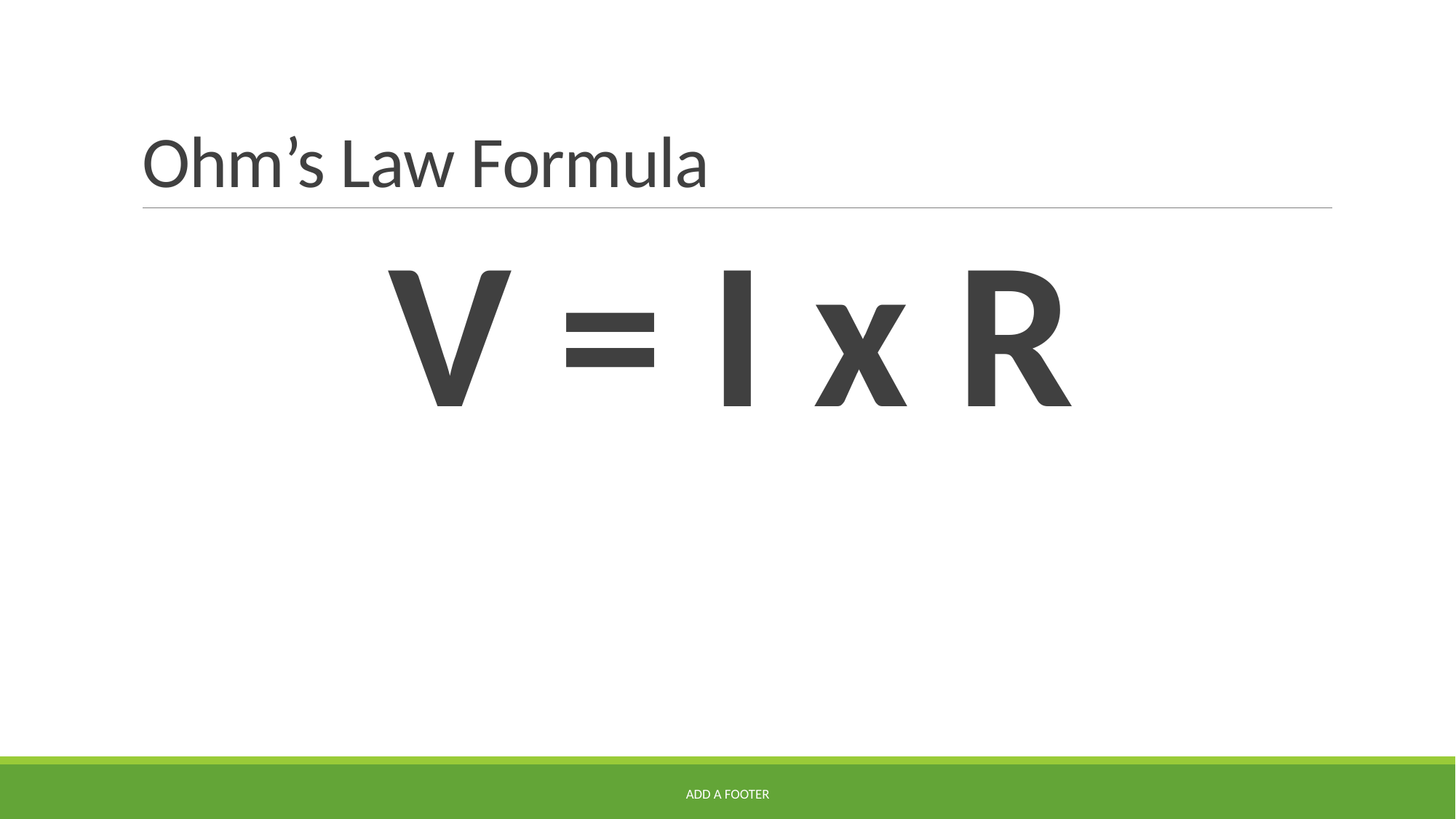

# Ohm’s Law Formula
V = I x R

Add a footer